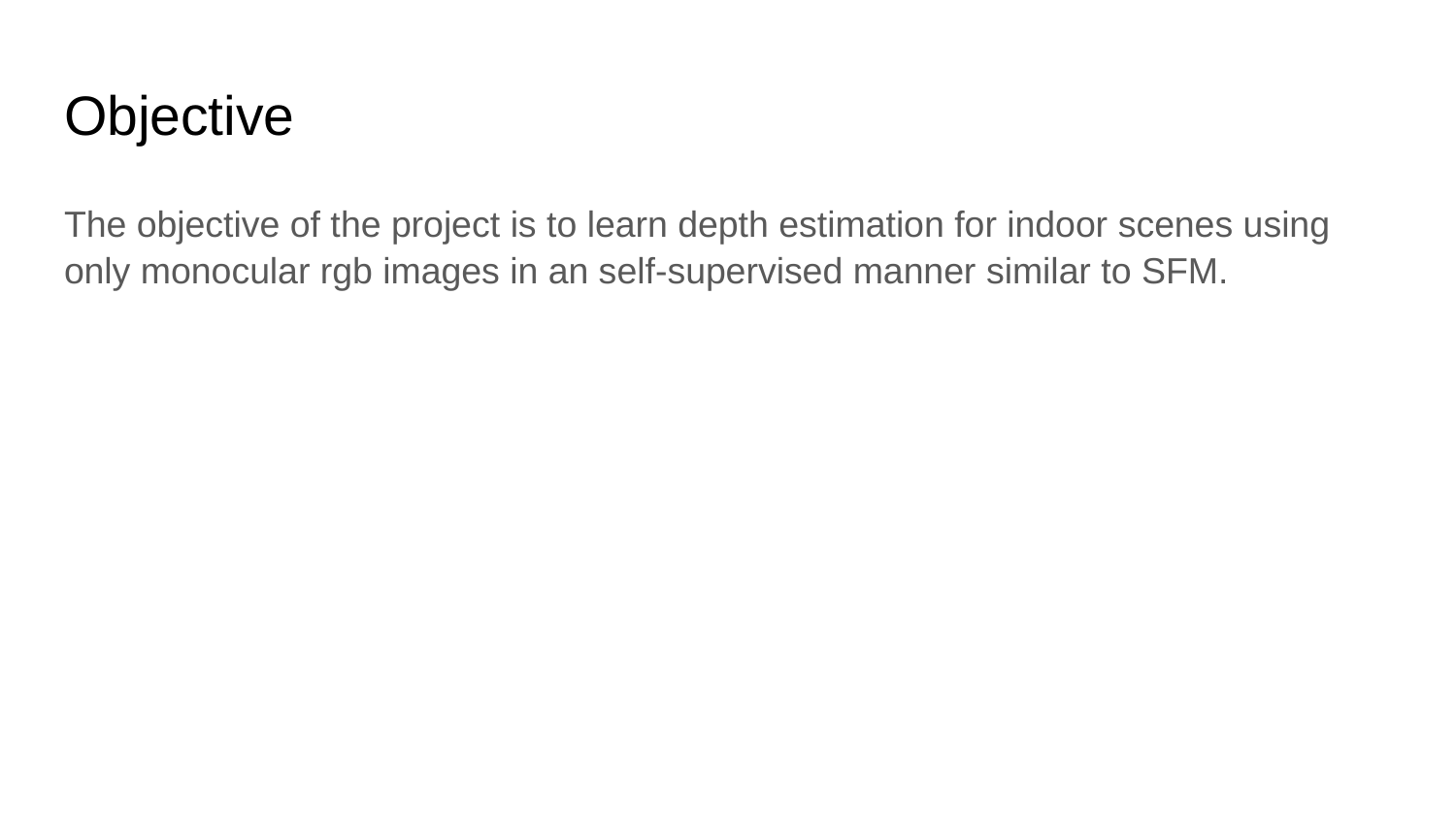

# Objective
The objective of the project is to learn depth estimation for indoor scenes using only monocular rgb images in an self-supervised manner similar to SFM.